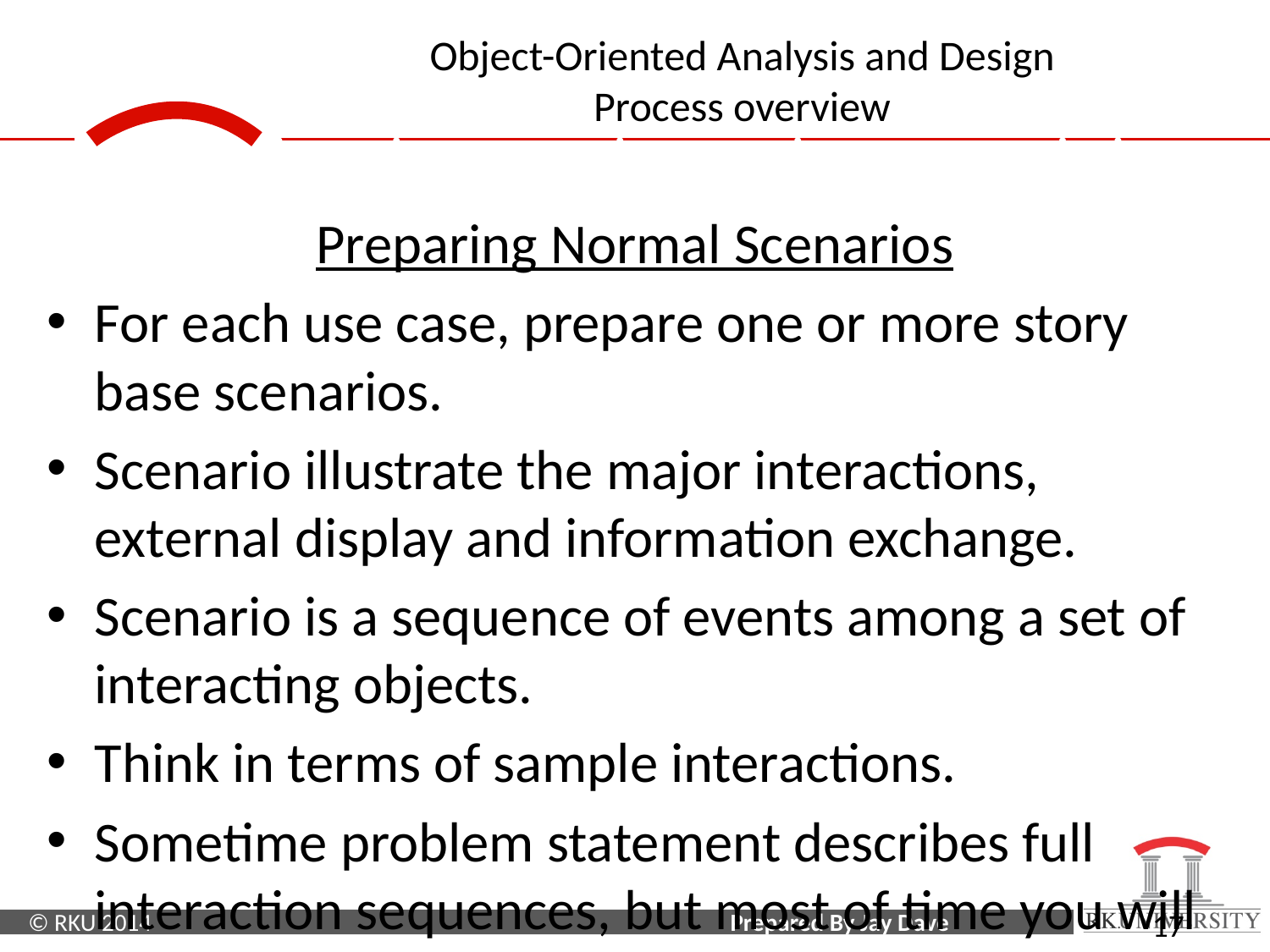

Application Interaction Model
Preparing Normal Scenarios
For each use case, prepare one or more story base scenarios.
Scenario illustrate the major interactions, external display and information exchange.
Scenario is a sequence of events among a set of interacting objects.
Think in terms of sample interactions.
Sometime problem statement describes full interaction sequences, but most of time you will have invent.
17